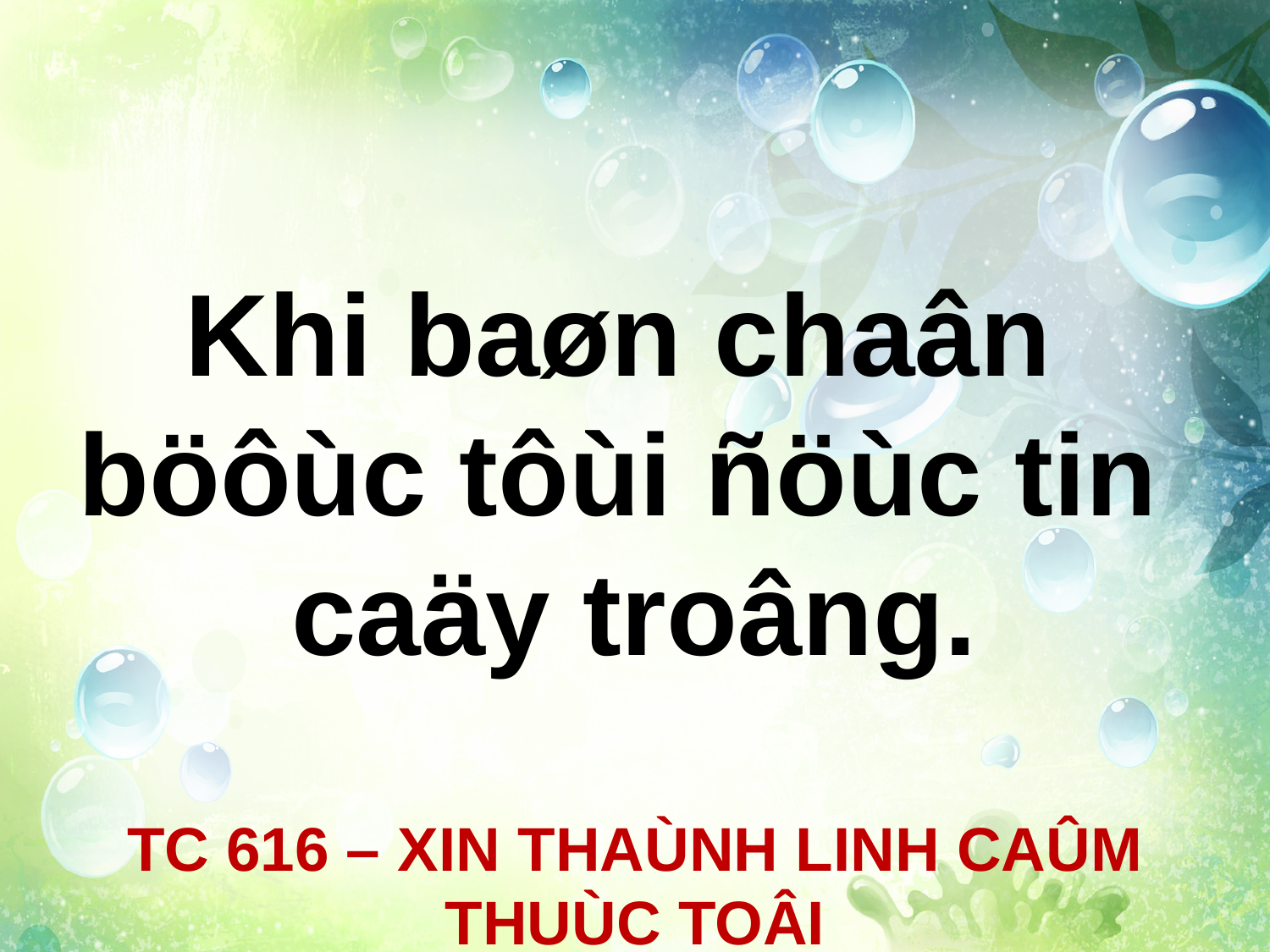

Khi baøn chaân
böôùc tôùi ñöùc tin
caäy troâng.
TC 616 – XIN THAÙNH LINH CAÛM THUÙC TOÂI